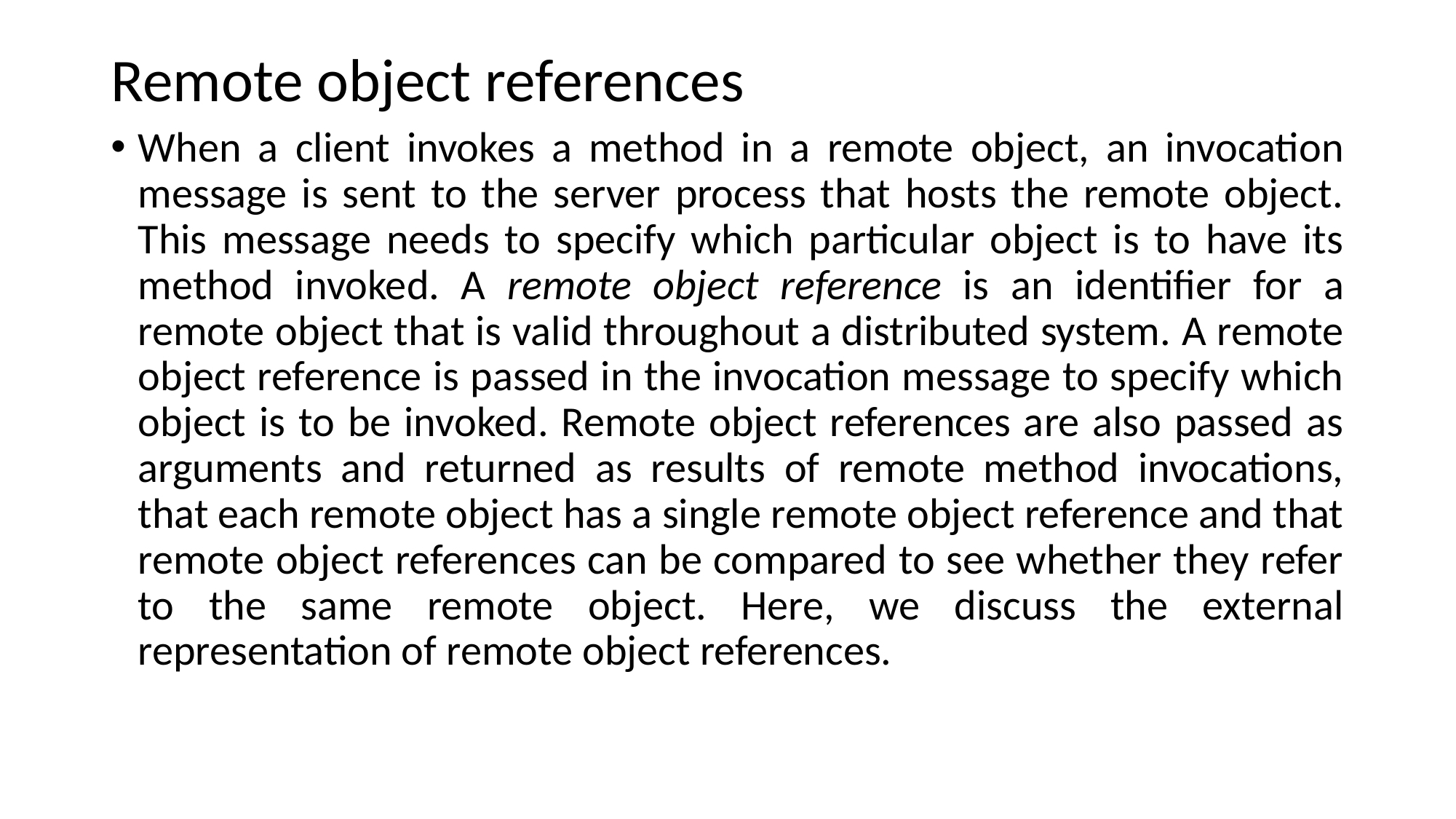

# Remote object references
When a client invokes a method in a remote object, an invocation message is sent to the server process that hosts the remote object. This message needs to specify which particular object is to have its method invoked. A remote object reference is an identifier for a remote object that is valid throughout a distributed system. A remote object reference is passed in the invocation message to specify which object is to be invoked. Remote object references are also passed as arguments and returned as results of remote method invocations, that each remote object has a single remote object reference and that remote object references can be compared to see whether they refer to the same remote object. Here, we discuss the external representation of remote object references.